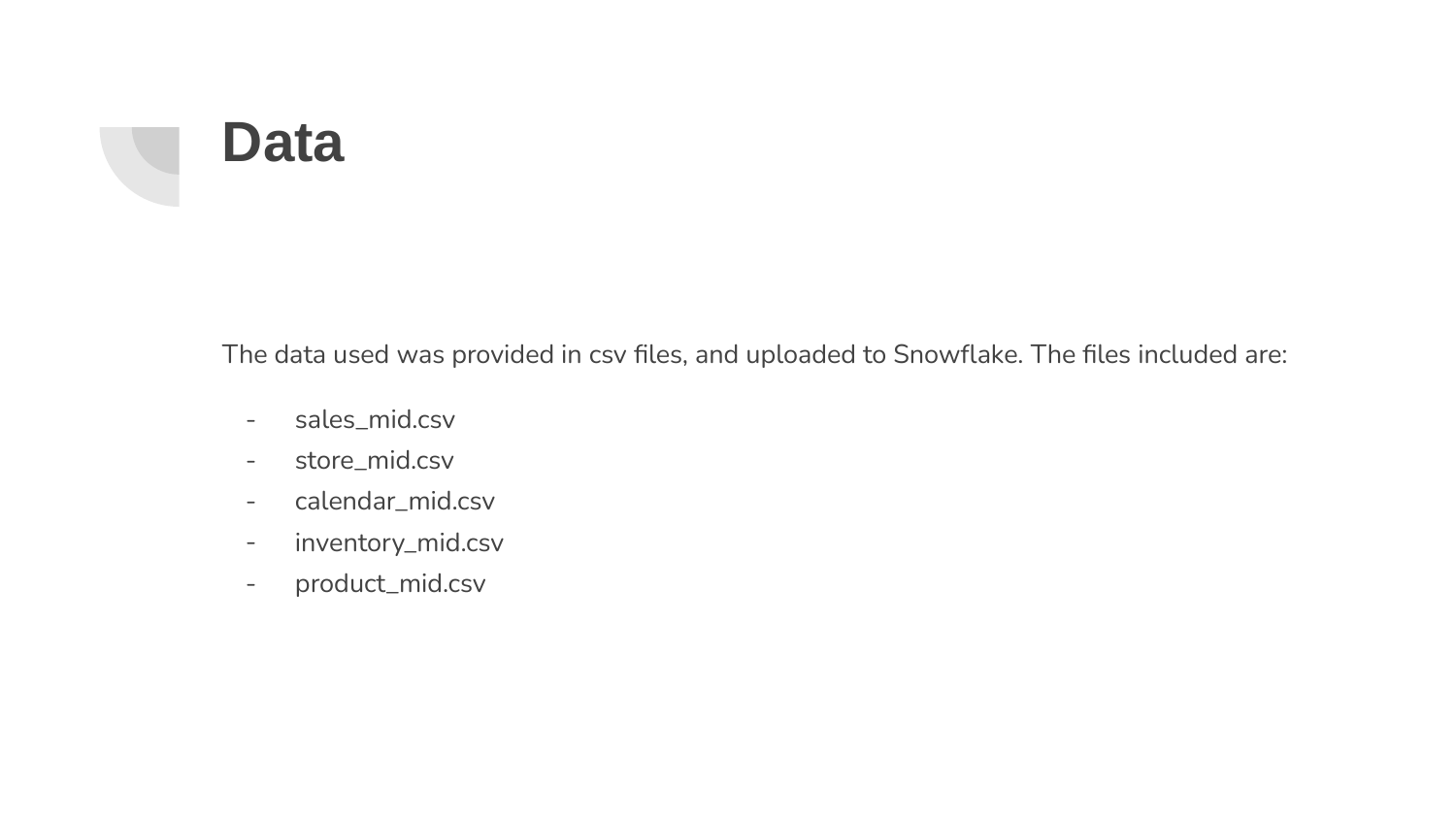

# Data
The data used was provided in csv files, and uploaded to Snowflake. The files included are:
sales_mid.csv
store_mid.csv
calendar_mid.csv
inventory_mid.csv
product_mid.csv